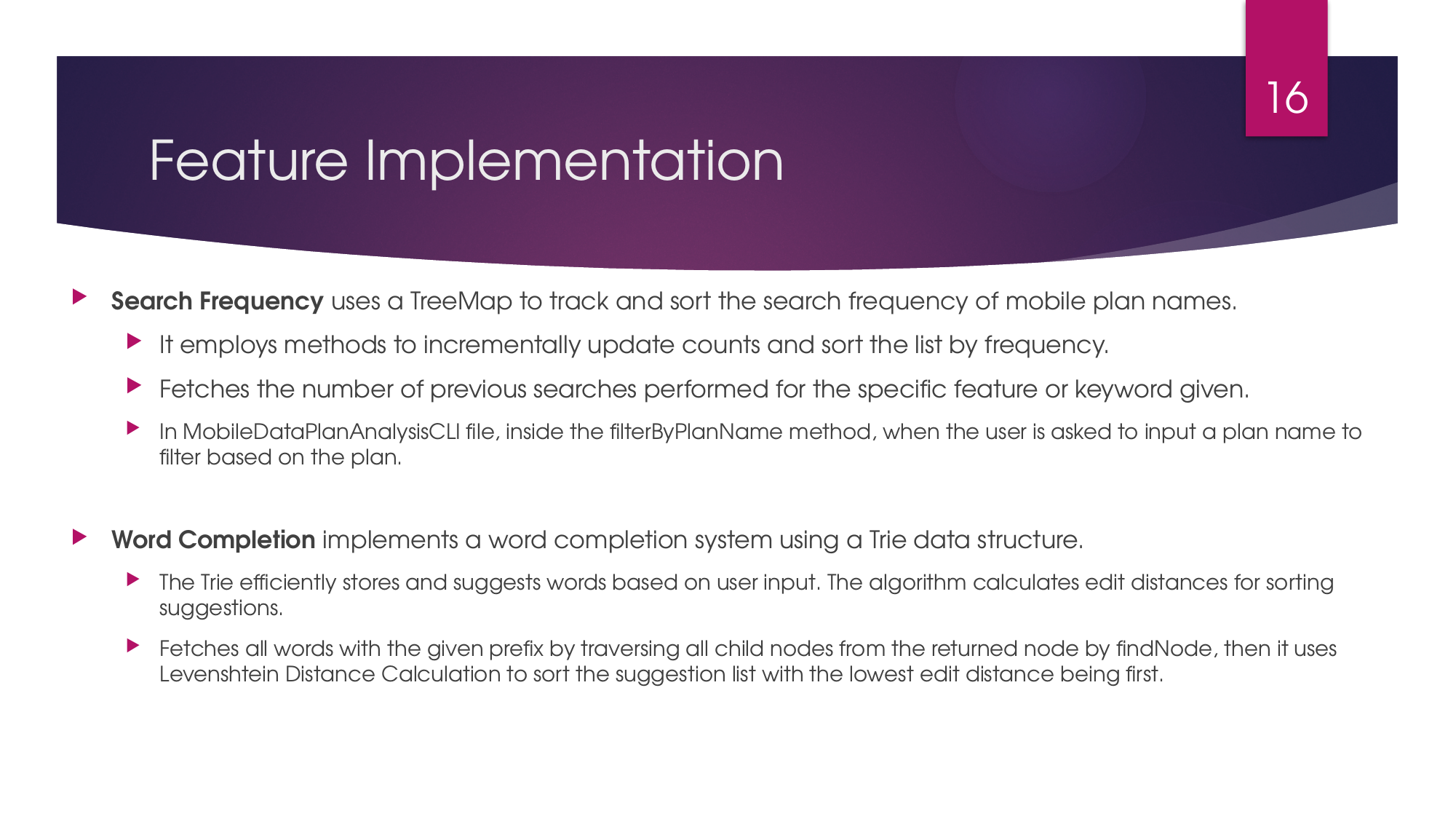

16
# Feature Implementation
Search Frequency uses a TreeMap to track and sort the search frequency of mobile plan names.
It employs methods to incrementally update counts and sort the list by frequency.
Fetches the number of previous searches performed for the specific feature or keyword given.
In MobileDataPlanAnalysisCLI file, inside the filterByPlanName method, when the user is asked to input a plan name to filter based on the plan.

Word Completion implements a word completion system using a Trie data structure.
The Trie efficiently stores and suggests words based on user input. The algorithm calculates edit distances for sorting suggestions.
Fetches all words with the given prefix by traversing all child nodes from the returned node by findNode, then it uses Levenshtein Distance Calculation to sort the suggestion list with the lowest edit distance being first.